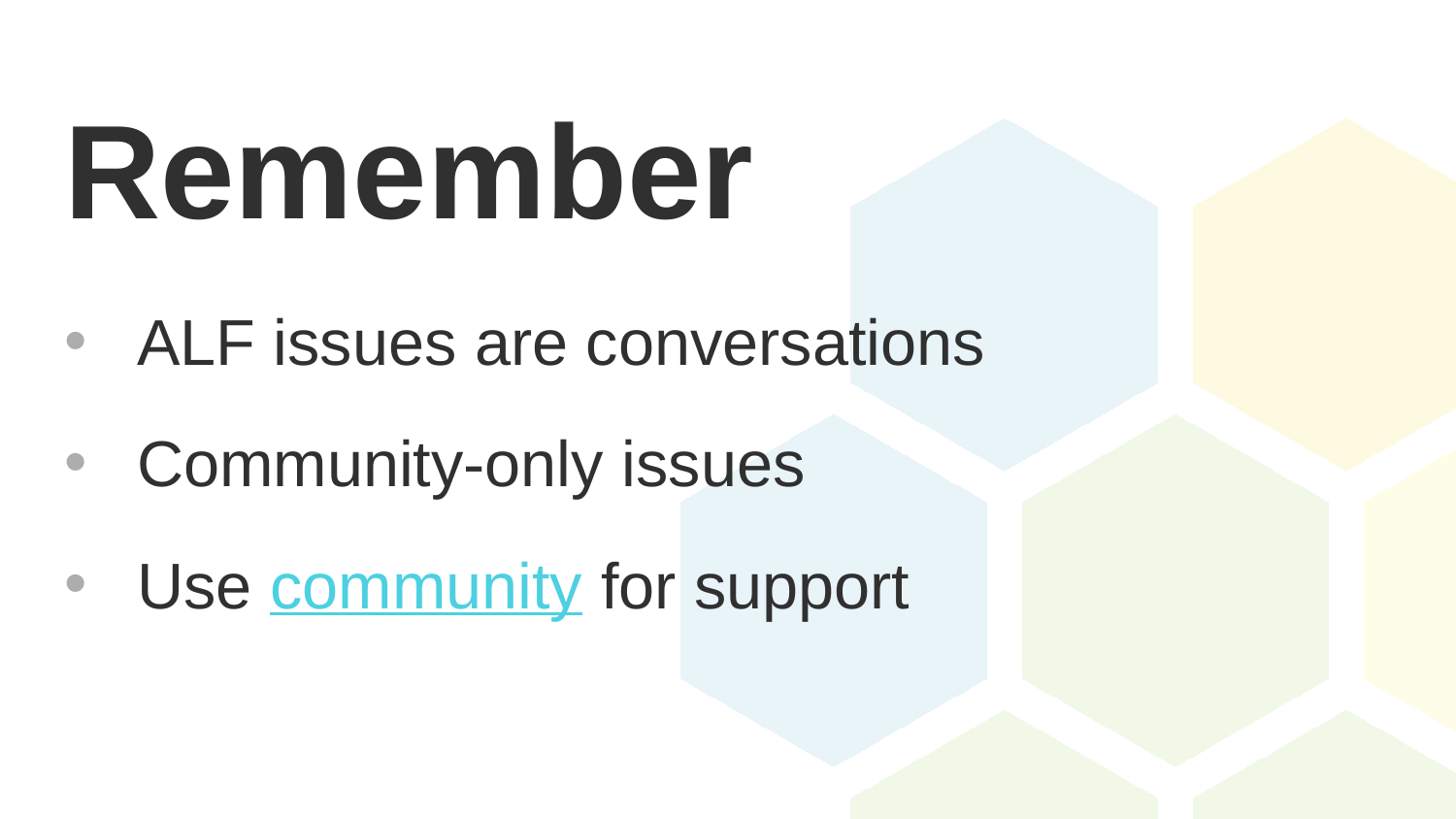

# Remember
ALF issues are conversations
Community-only issues
Use community for support